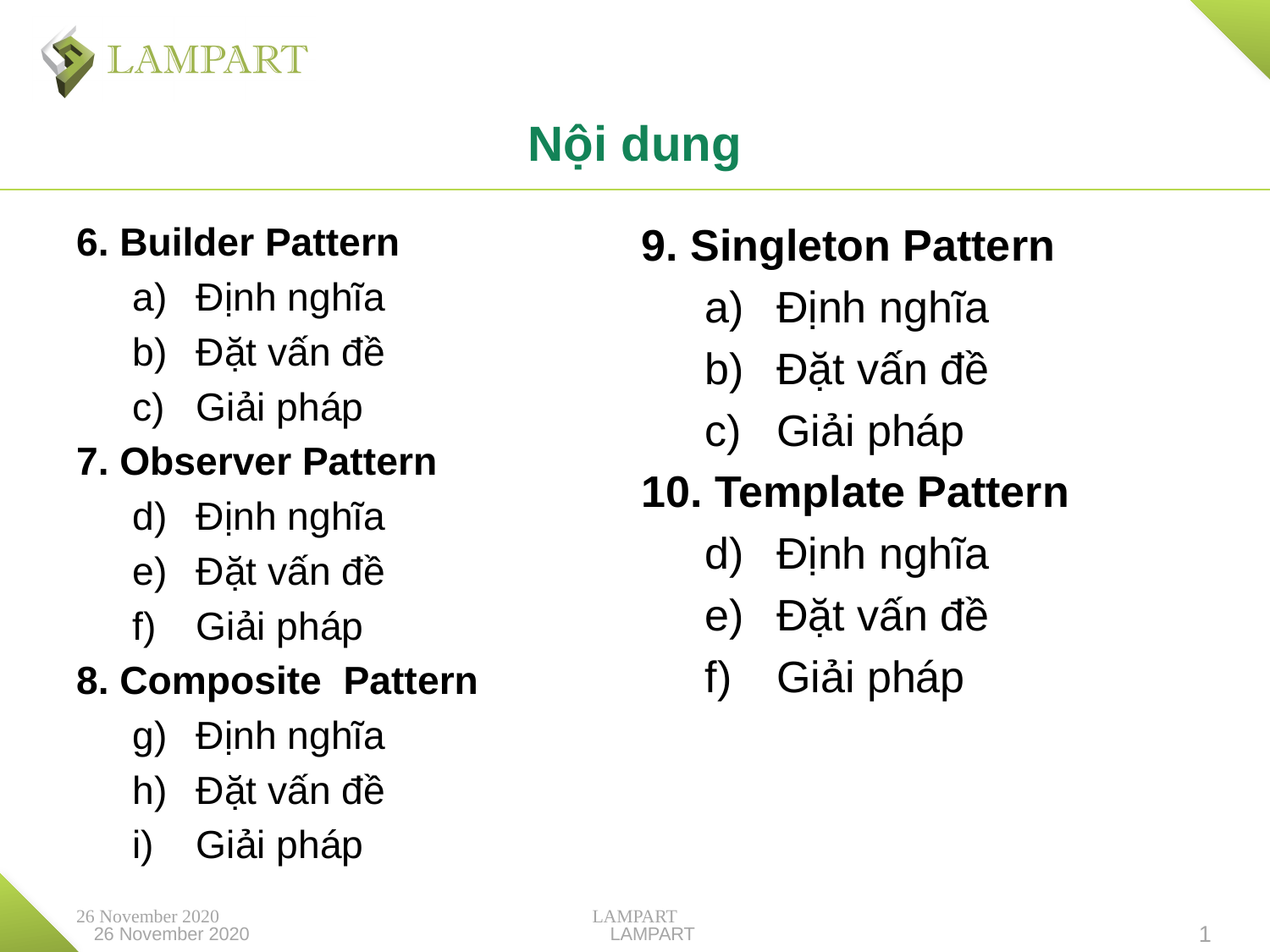

# Nội dung
6. Builder Pattern
Định nghĩa
Đặt vấn đề
Giải pháp
7. Observer Pattern
Định nghĩa
Đặt vấn đề
Giải pháp
8. Composite  Pattern
Định nghĩa
Đặt vấn đề
Giải pháp

9. Singleton Pattern
Định nghĩa
Đặt vấn đề
Giải pháp
10. Template Pattern
Định nghĩa
Đặt vấn đề
Giải pháp

26 November 2020
LAMPART
1
26 November 2020
LAMPART
1